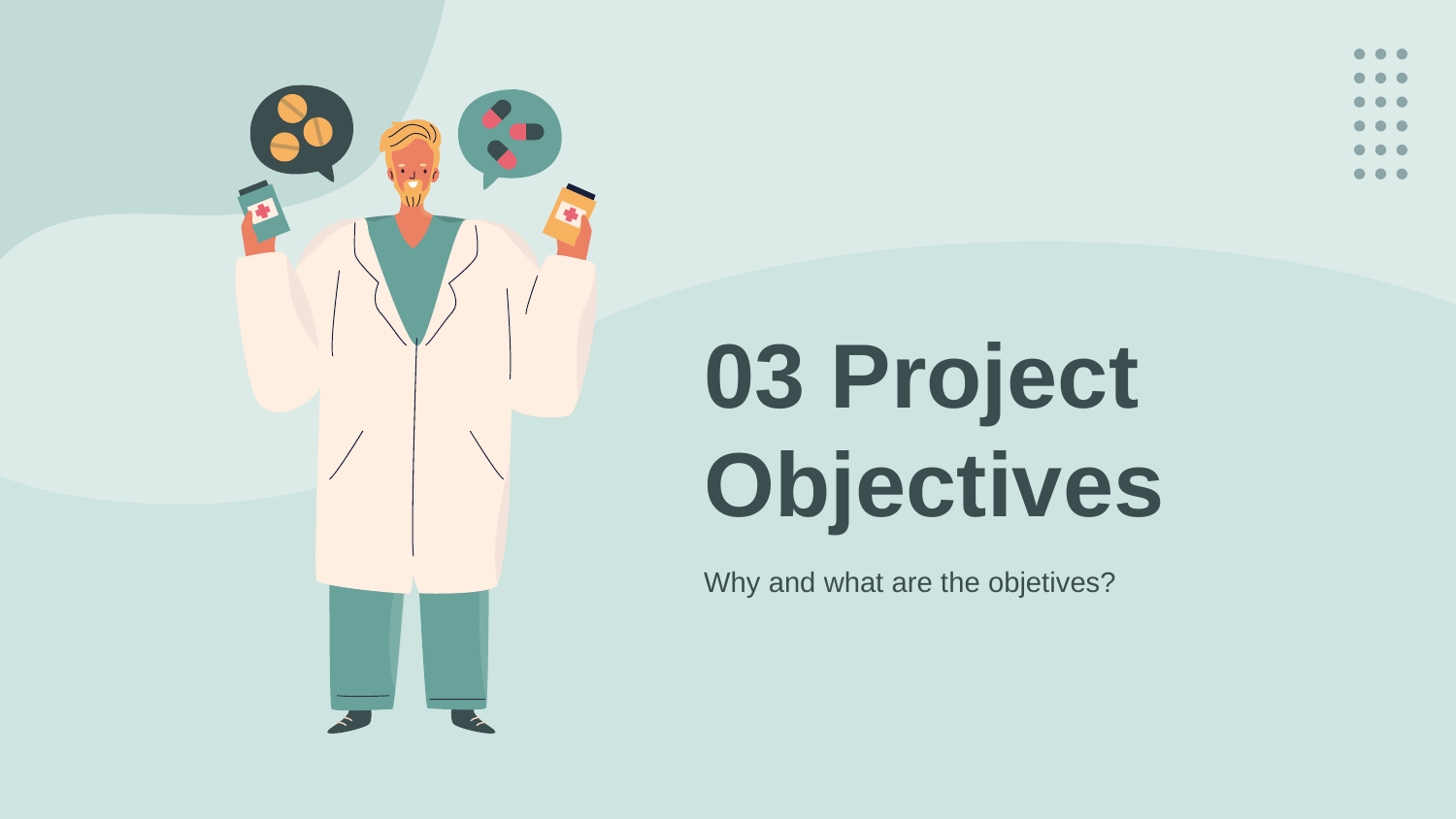

# 03 Project Objectives
Why and what are the objetives?